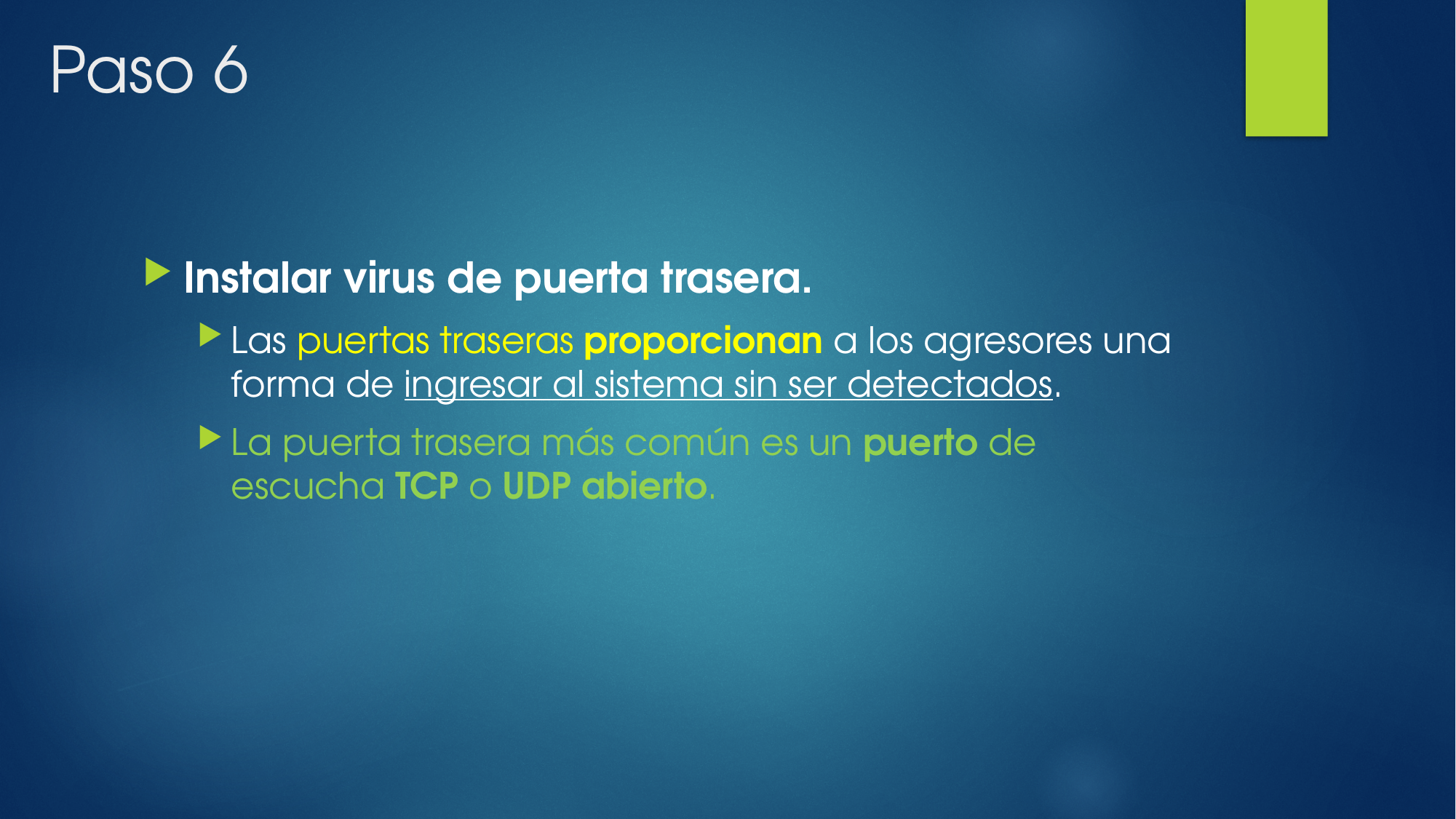

# Paso 6
Instalar virus de puerta trasera.
Las puertas traseras proporcionan a los agresores una forma de ingresar al sistema sin ser detectados.
La puerta trasera más común es un puerto de escucha TCP o UDP abierto.